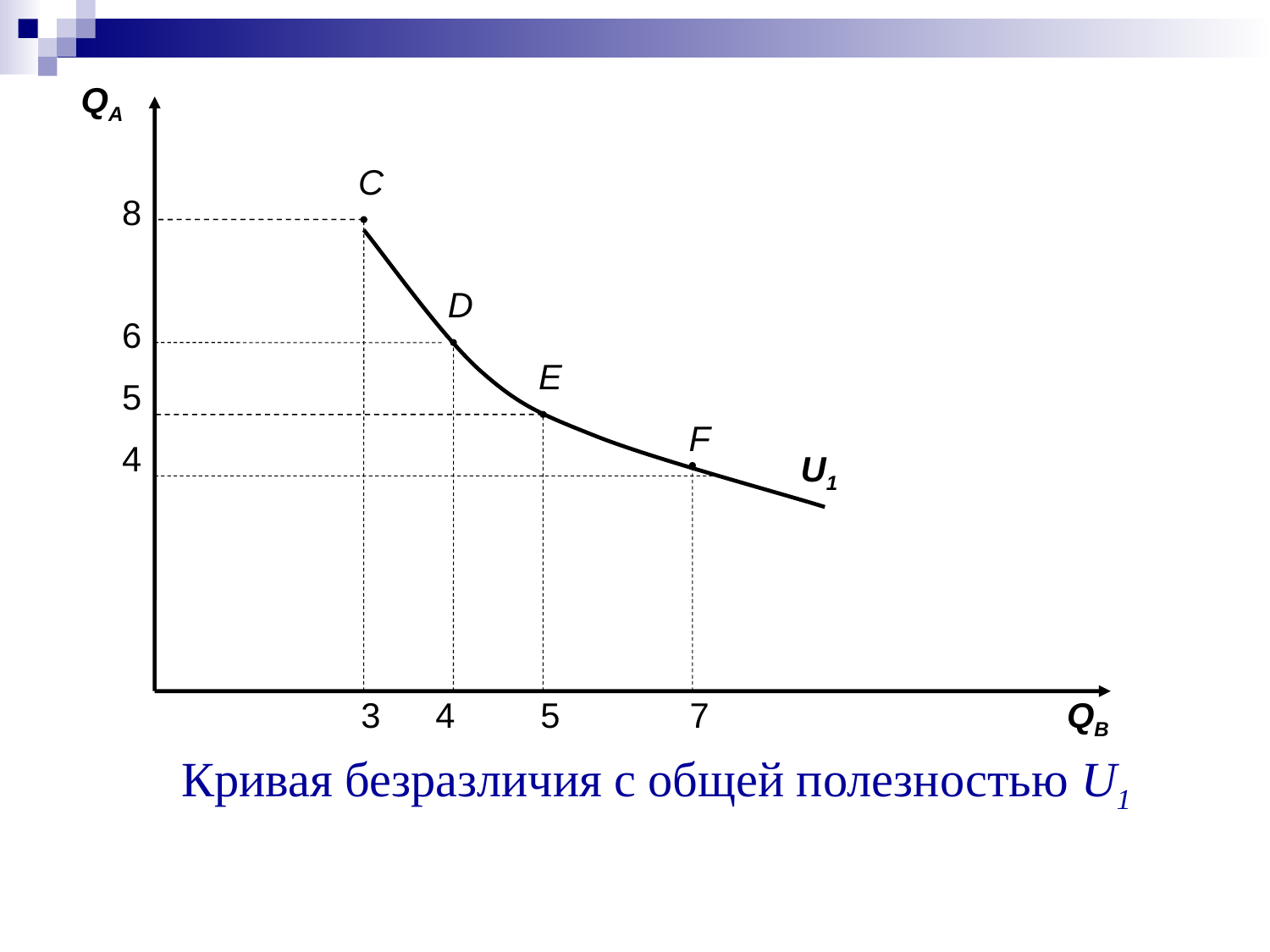

QA

C
8

D
6

E
5

F
4
U1

3
   4
5
7
QB
# Кривая безразличия с общей полезностью U1